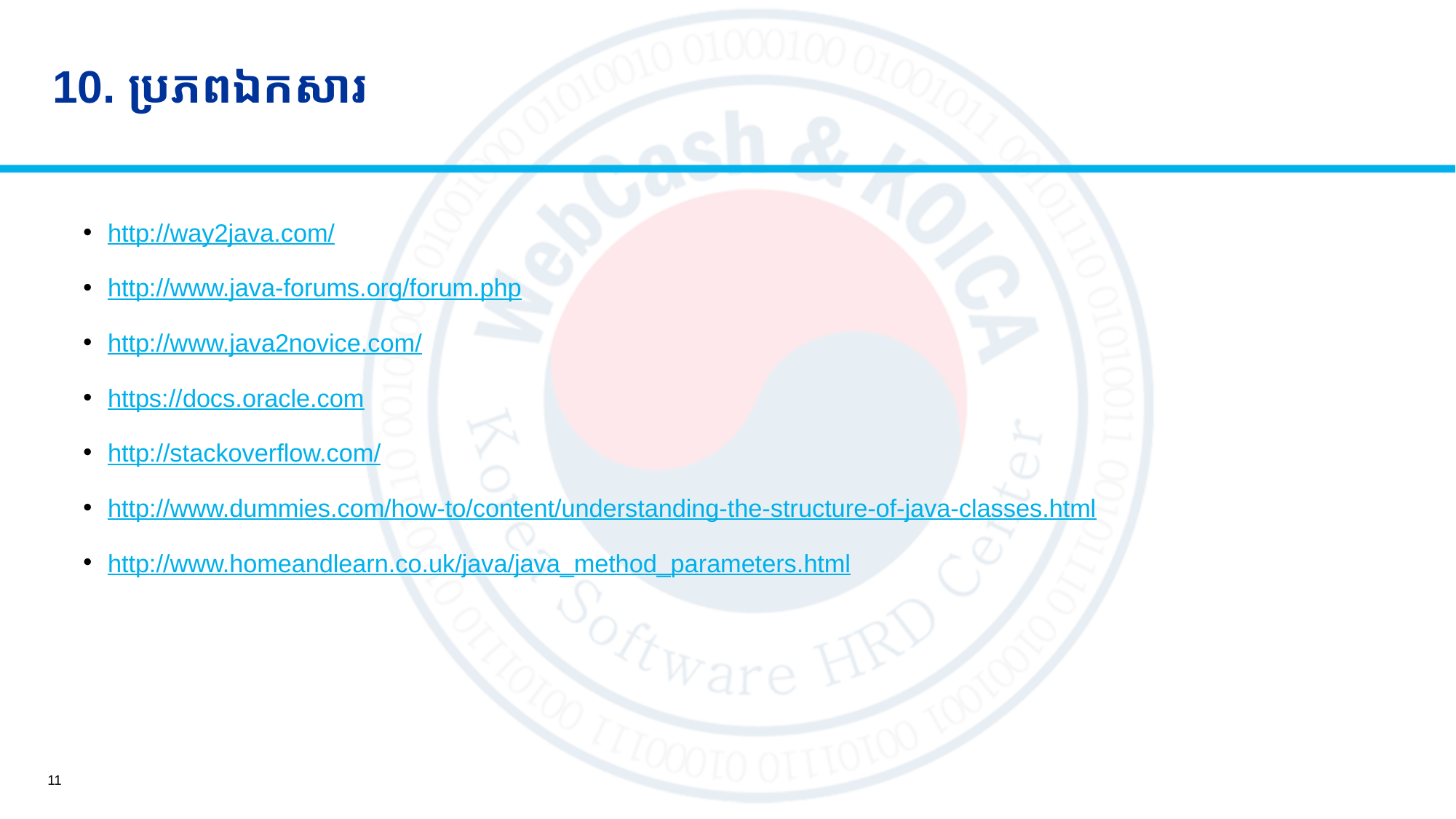

# 10. ប្រភពឯកសារ
http://way2java.com/
http://www.java-forums.org/forum.php
http://www.java2novice.com/
https://docs.oracle.com
http://stackoverflow.com/
http://www.dummies.com/how-to/content/understanding-the-structure-of-java-classes.html
http://www.homeandlearn.co.uk/java/java_method_parameters.html

11